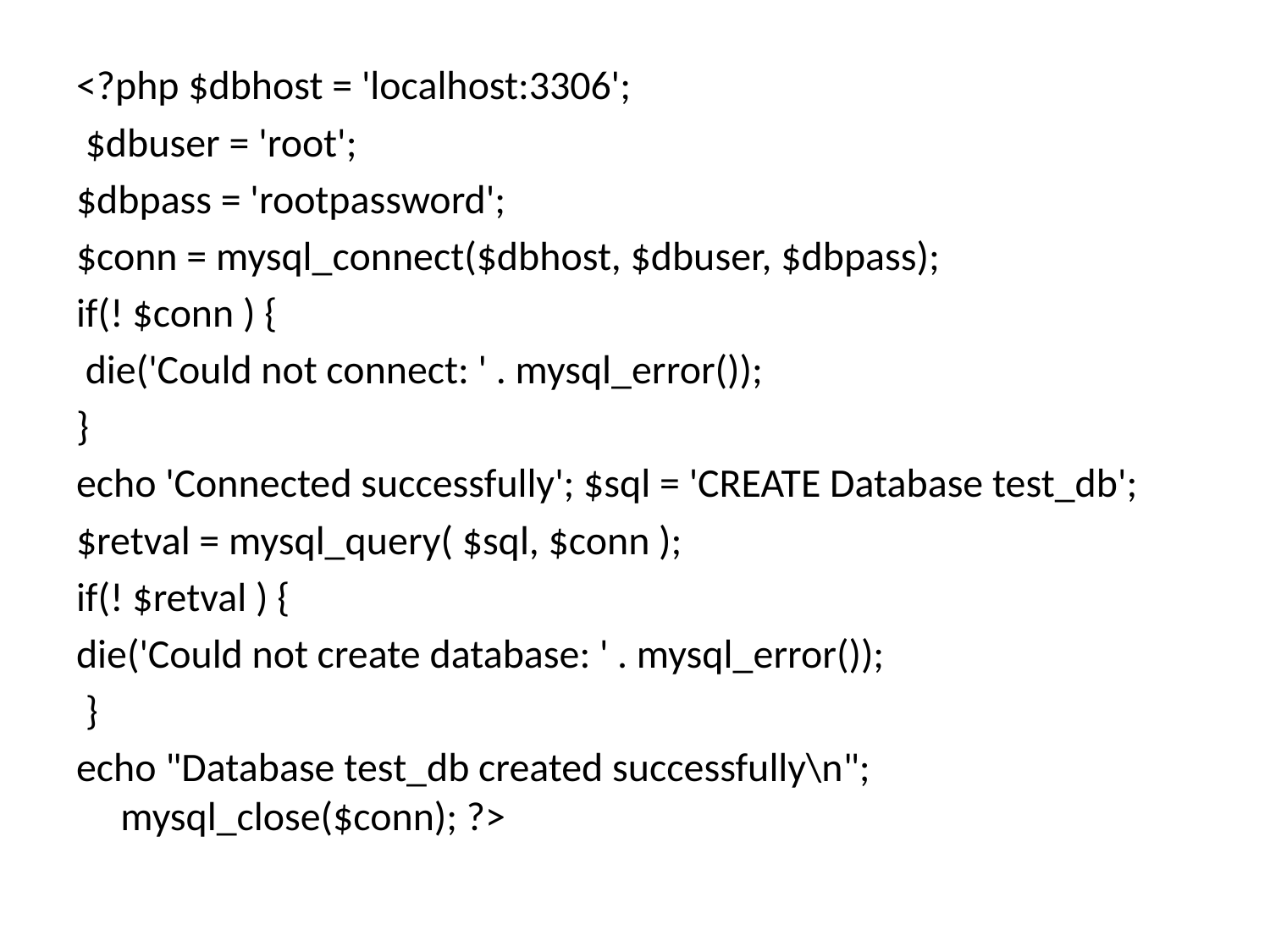

<?php $dbhost = 'localhost:3306';
 $dbuser = 'root';
$dbpass = 'rootpassword';
$conn = mysql_connect($dbhost, $dbuser, $dbpass);
if(! $conn ) {
 die('Could not connect: ' . mysql_error());
}
echo 'Connected successfully'; $sql = 'CREATE Database test_db';
$retval = mysql_query( $sql, $conn );
if(! $retval ) {
die('Could not create database: ' . mysql_error());
 }
echo "Database test_db created successfully\n"; mysql_close($conn); ?>